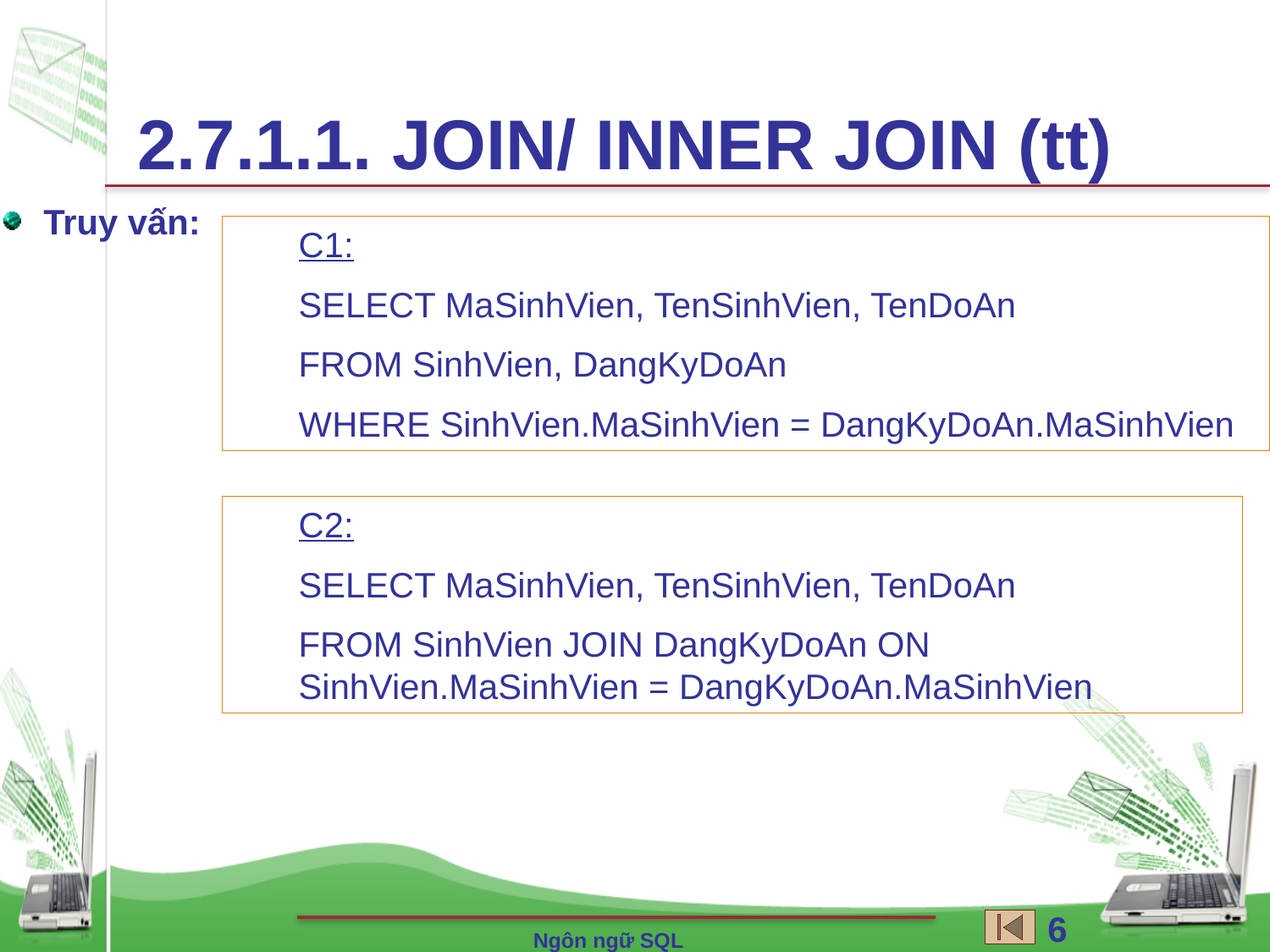

2.7.1.1. JOIN/ INNER JOIN (tt)
 Truy vấn:
C1:
SELECT MaSinhVien, TenSinhVien, TenDoAn
FROM SinhVien, DangKyDoAn
WHERE SinhVien.MaSinhVien = DangKyDoAn.MaSinhVien
C2:
SELECT MaSinhVien, TenSinhVien, TenDoAn
FROM SinhVien JOIN DangKyDoAn ON SinhVien.MaSinhVien = DangKyDoAn.MaSinhVien
63
Ngôn ngữ SQL